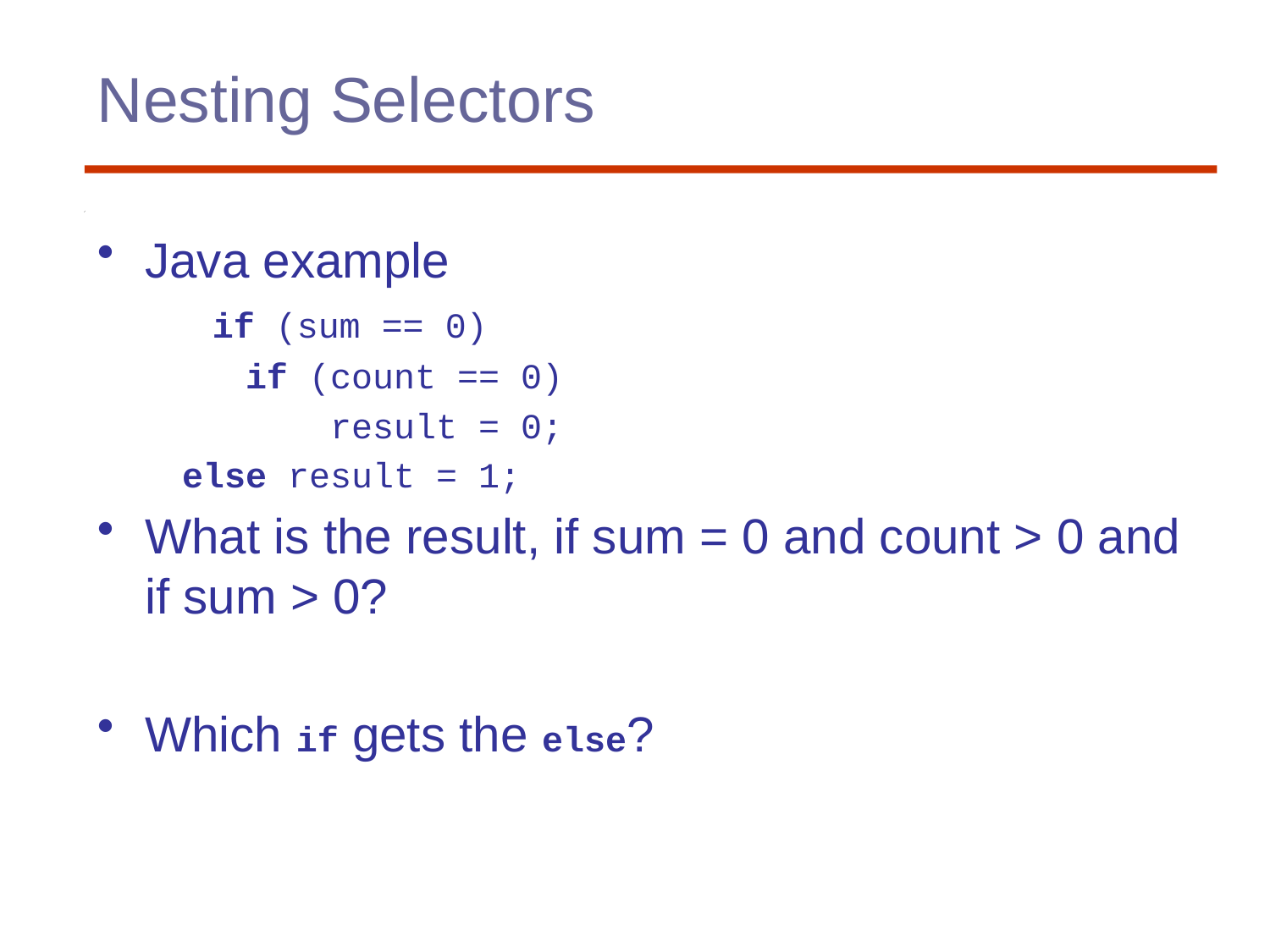

# Nesting Selectors
Java example
	 if (sum == 0)
       if (count == 0)
           result = 0;
    else result = 1;
What is the result, if sum = 0 and count > 0 and if sum > 0?

Which if gets the else?